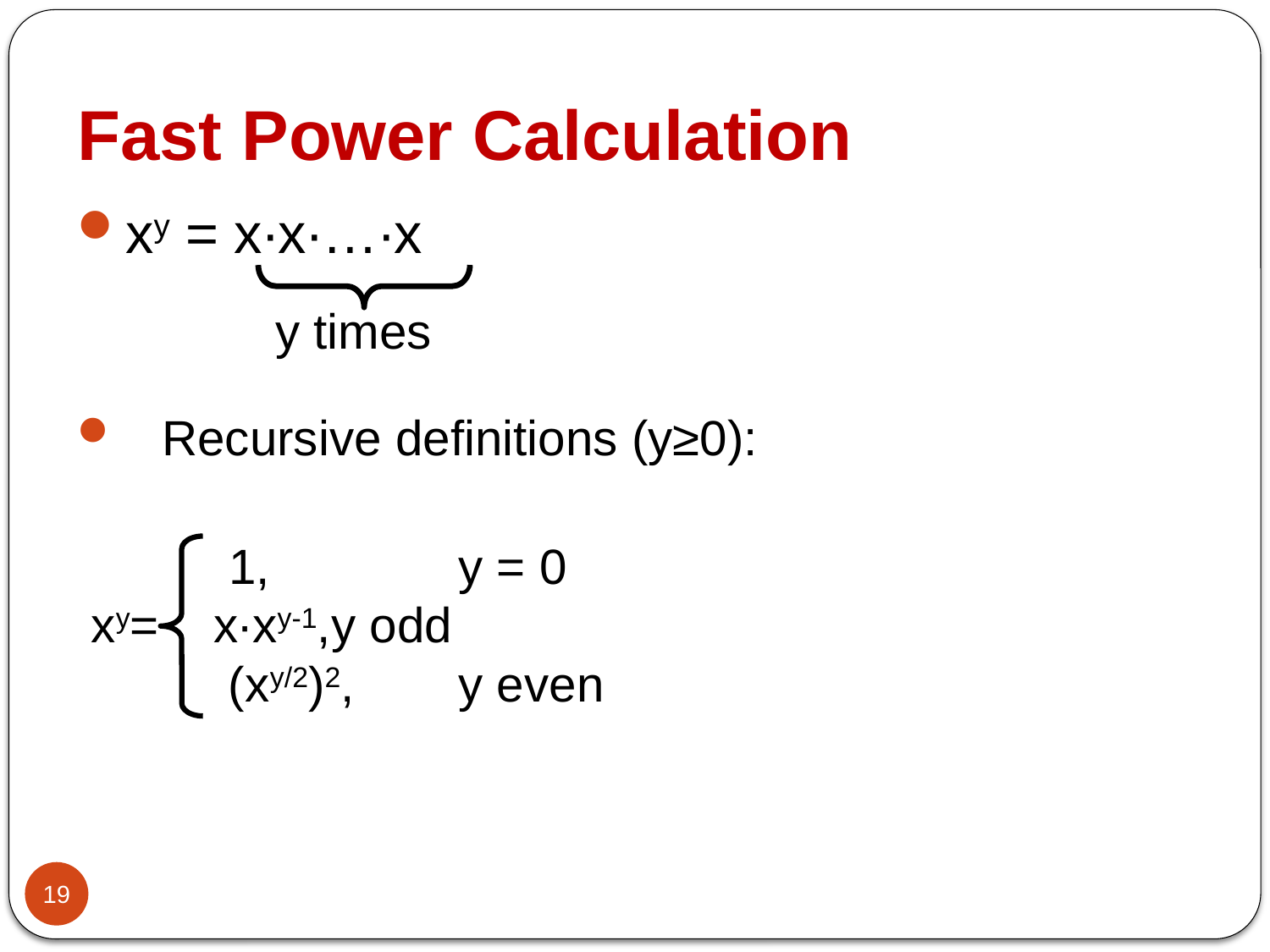

# Fast Power Calculation

xy = x∙x∙…∙x

Recursive definitions (y≥0):
           1,		y = 0
 xy=    x∙xy-1,	y odd
           (xy/2)2,	y even

y times

19